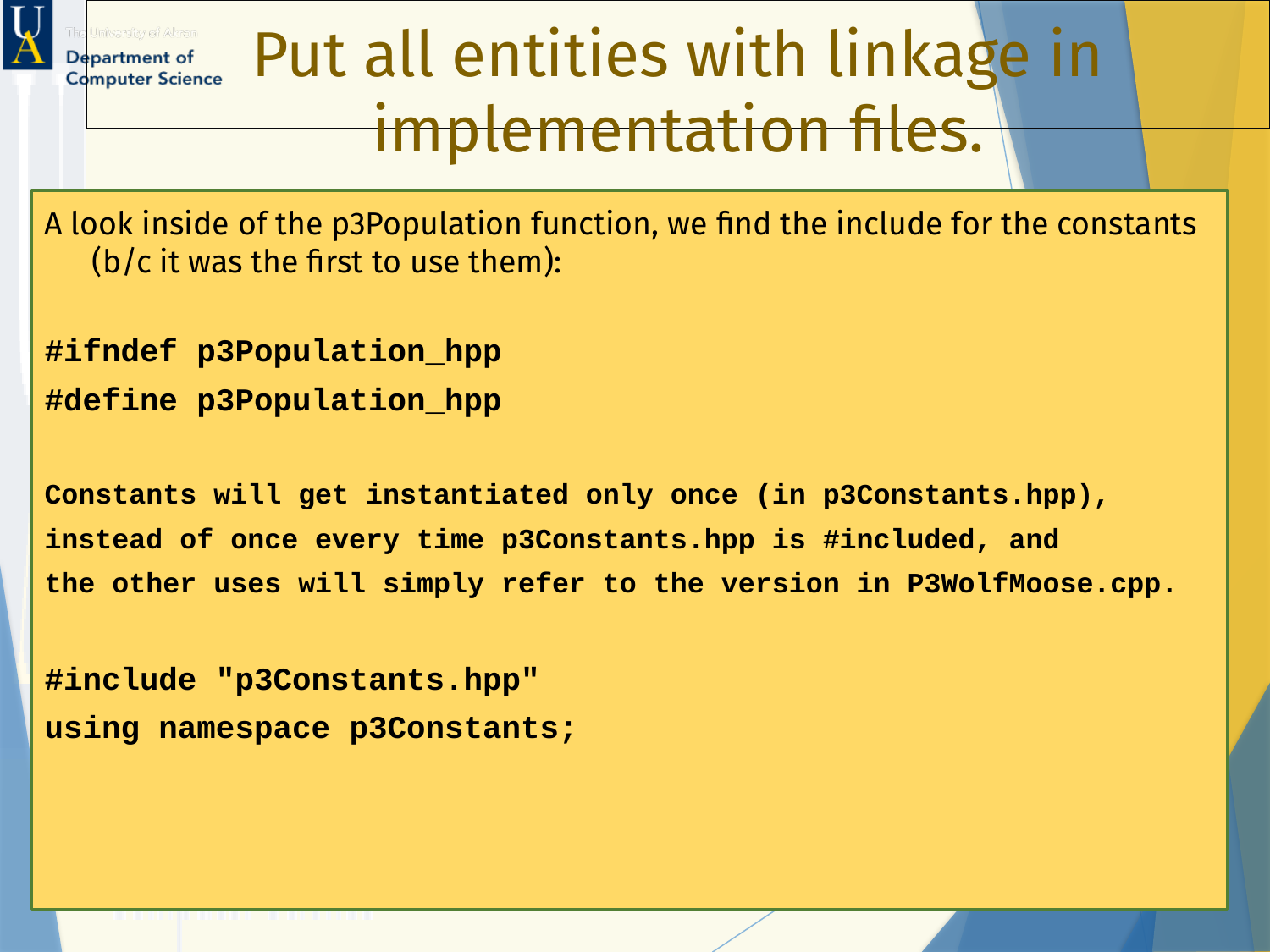

# Put all entities with linkage in implementation files.
A look inside of the p3Population function, we find the include for the constants (b/c it was the first to use them):

#ifndef p3Population_hpp
#define p3Population_hpp

Constants will get instantiated only once (in p3Constants.hpp),
instead of once every time p3Constants.hpp is #included, and
the other uses will simply refer to the version in P3WolfMoose.cpp.

#include "p3Constants.hpp"
using namespace p3Constants;